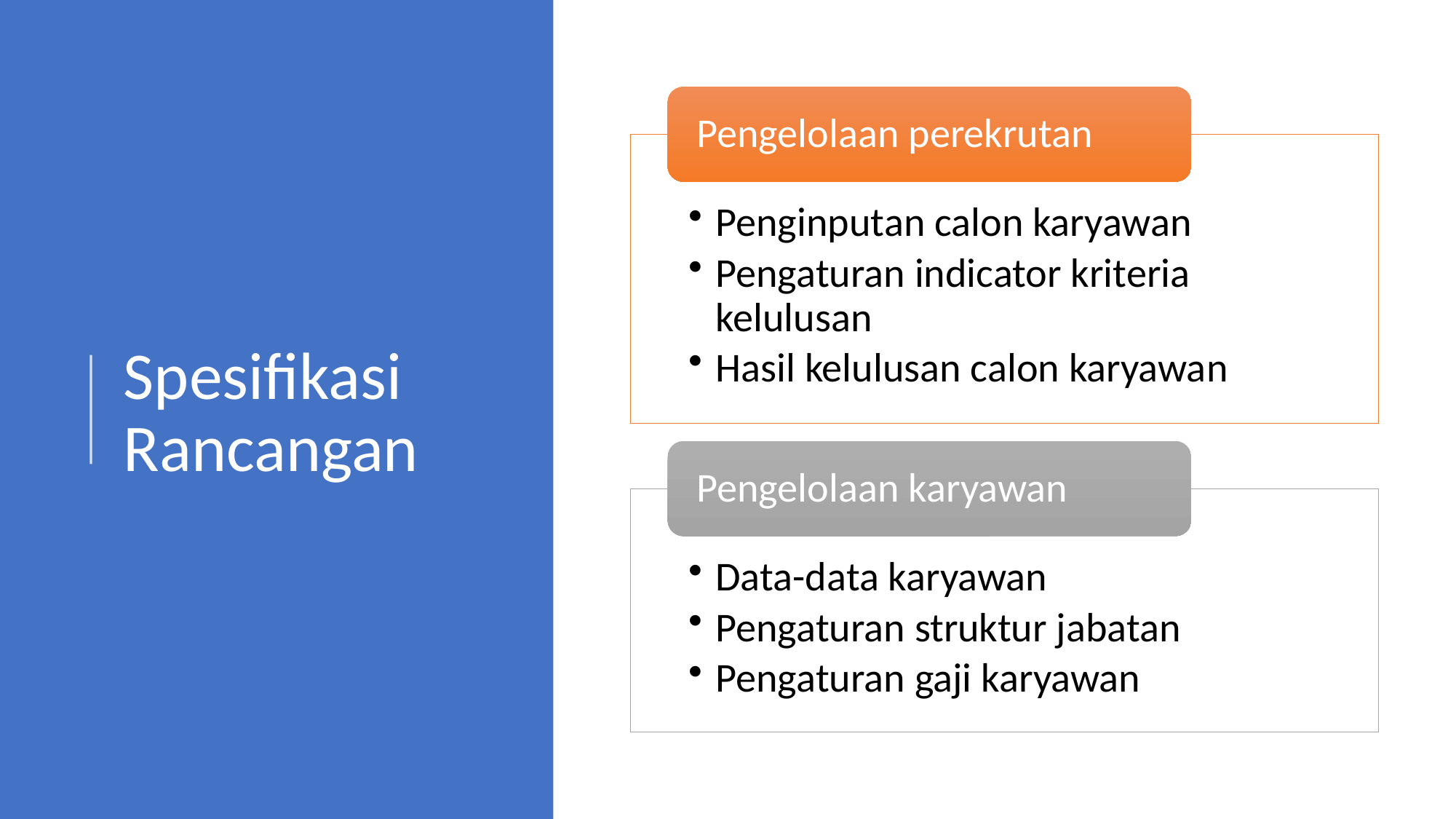

Penginputan calon karyawan
Pengaturan indicator kriteria kelulusan
Hasil kelulusan calon karyawan
Pengelolaan perekrutan
Data-data karyawan
Pengaturan struktur jabatan
Pengaturan gaji karyawan
Pengelolaan karyawan
# Spesifikasi Rancangan